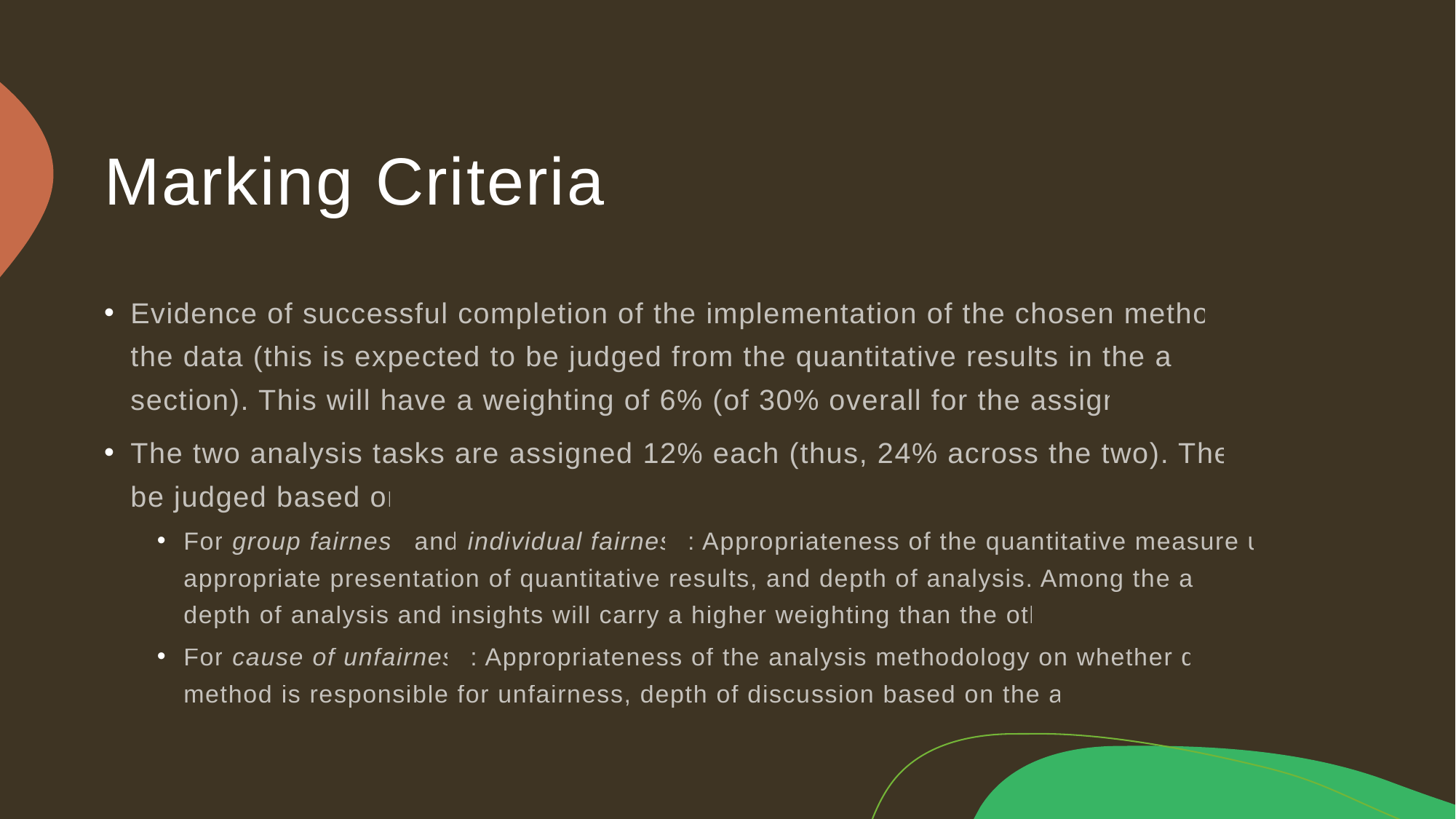

# Marking Criteria
Evidence of successful completion of the implementation of the chosen method over the data (this is expected to be judged from the quantitative results in the analysis section). This will have a weighting of 6% (of 30% overall for the assignment)
The two analysis tasks are assigned 12% each (thus, 24% across the two). These will be judged based on:
For group fairness and individual fairness: Appropriateness of the quantitative measure used, appropriate presentation of quantitative results, and depth of analysis. Among the above, the depth of analysis and insights will carry a higher weighting than the other two.
For cause of unfairness: Appropriateness of the analysis methodology on whether data or method is responsible for unfairness, depth of discussion based on the analysis.